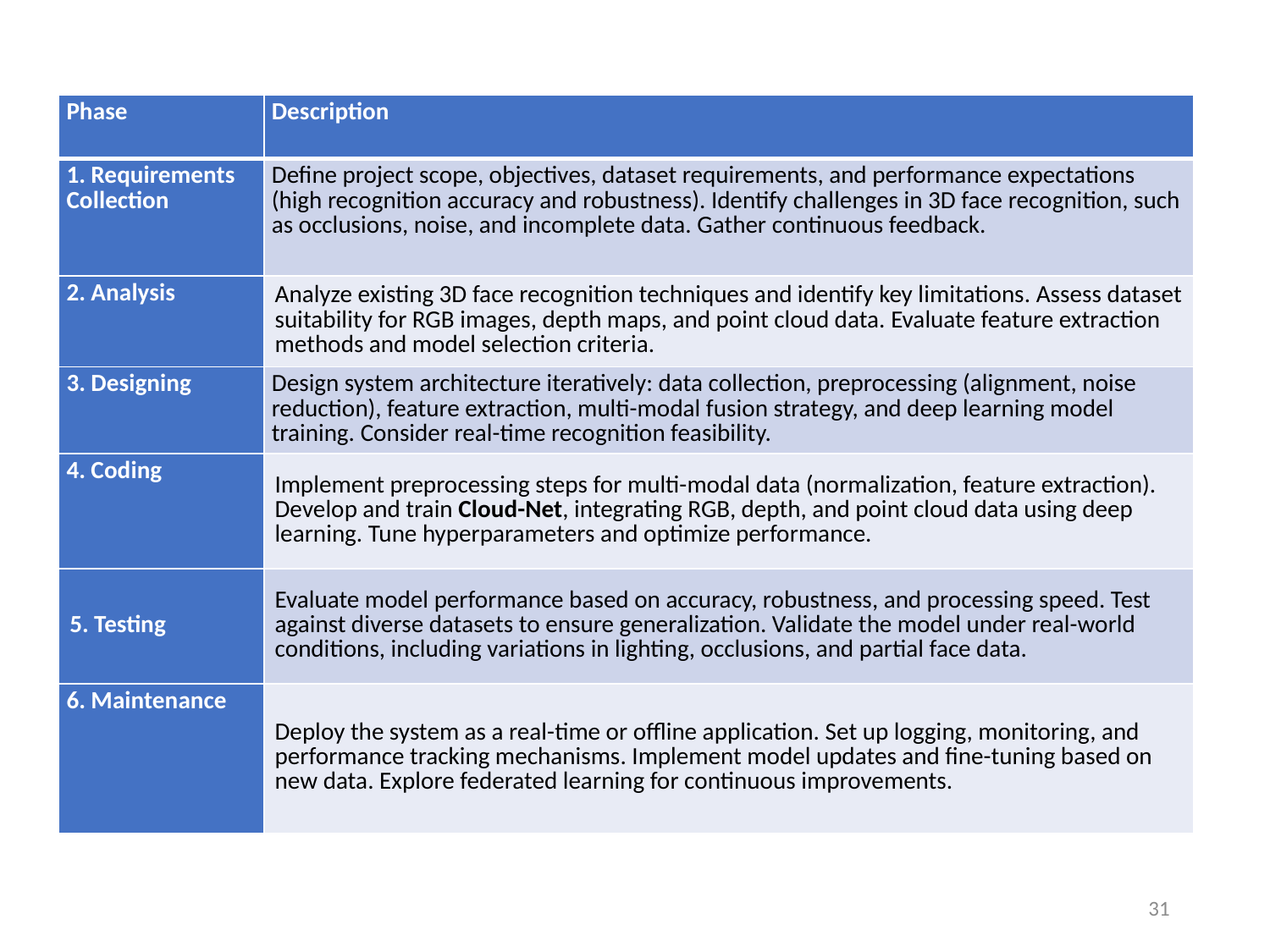

| Phase | Description |
| --- | --- |
| 1. Requirements Collection | Define project scope, objectives, dataset requirements, and performance expectations (high recognition accuracy and robustness). Identify challenges in 3D face recognition, such as occlusions, noise, and incomplete data. Gather continuous feedback. |
| 2. Analysis | Analyze existing 3D face recognition techniques and identify key limitations. Assess dataset suitability for RGB images, depth maps, and point cloud data. Evaluate feature extraction methods and model selection criteria. |
| 3. Designing | Design system architecture iteratively: data collection, preprocessing (alignment, noise reduction), feature extraction, multi-modal fusion strategy, and deep learning model training. Consider real-time recognition feasibility. |
| 4. Coding | Implement preprocessing steps for multi-modal data (normalization, feature extraction). Develop and train Cloud-Net, integrating RGB, depth, and point cloud data using deep learning. Tune hyperparameters and optimize performance. |
| 5. Testing | Evaluate model performance based on accuracy, robustness, and processing speed. Test against diverse datasets to ensure generalization. Validate the model under real-world conditions, including variations in lighting, occlusions, and partial face data. |
| 6. Maintenance | Deploy the system as a real-time or offline application. Set up logging, monitoring, and performance tracking mechanisms. Implement model updates and fine-tuning based on new data. Explore federated learning for continuous improvements. |
31